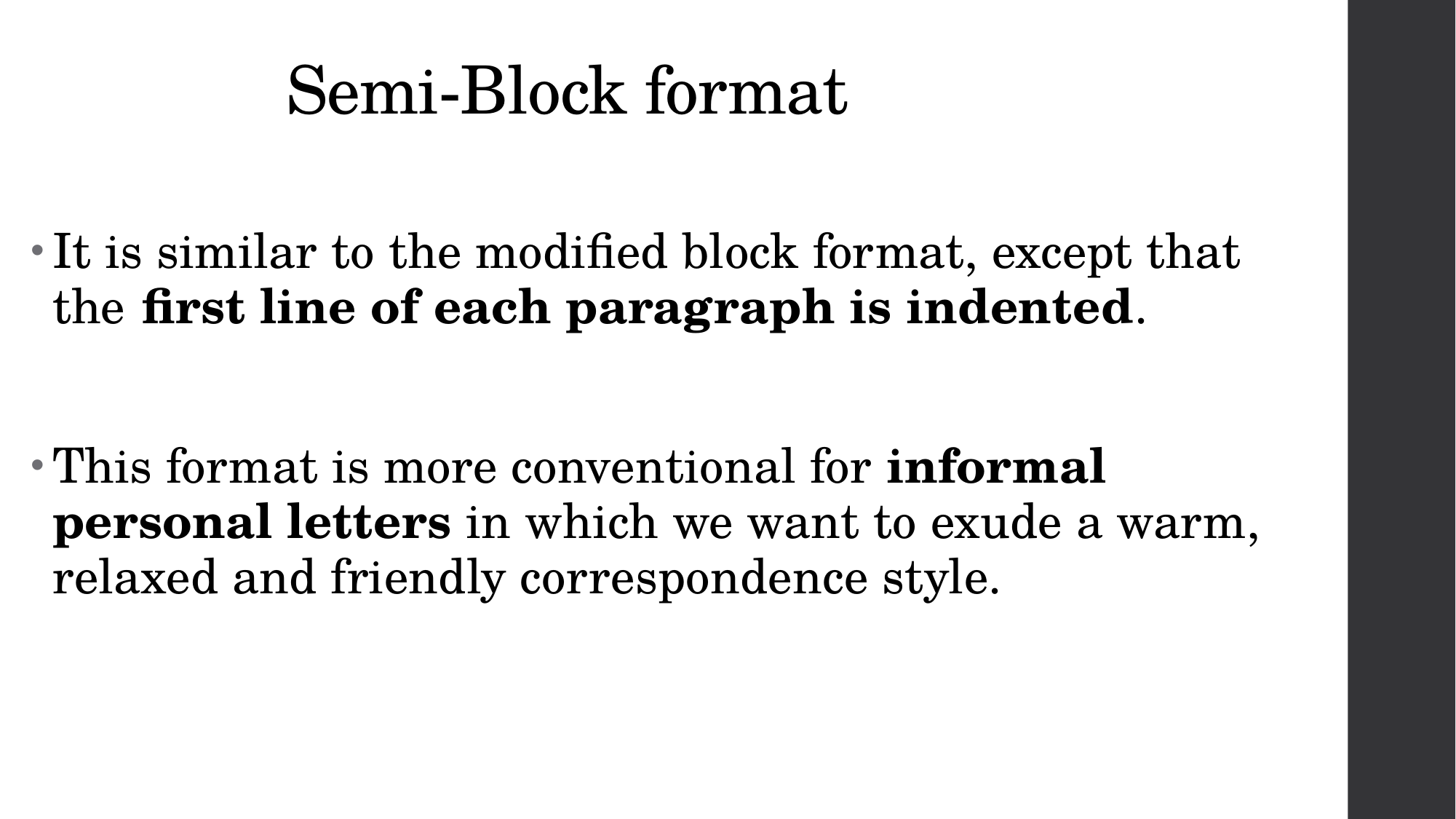

# Semi-Block format
It is similar to the modified block format, except that the first line of each paragraph is indented.

This format is more conventional for informal personal letters in which we want to exude a warm, relaxed and friendly correspondence style.